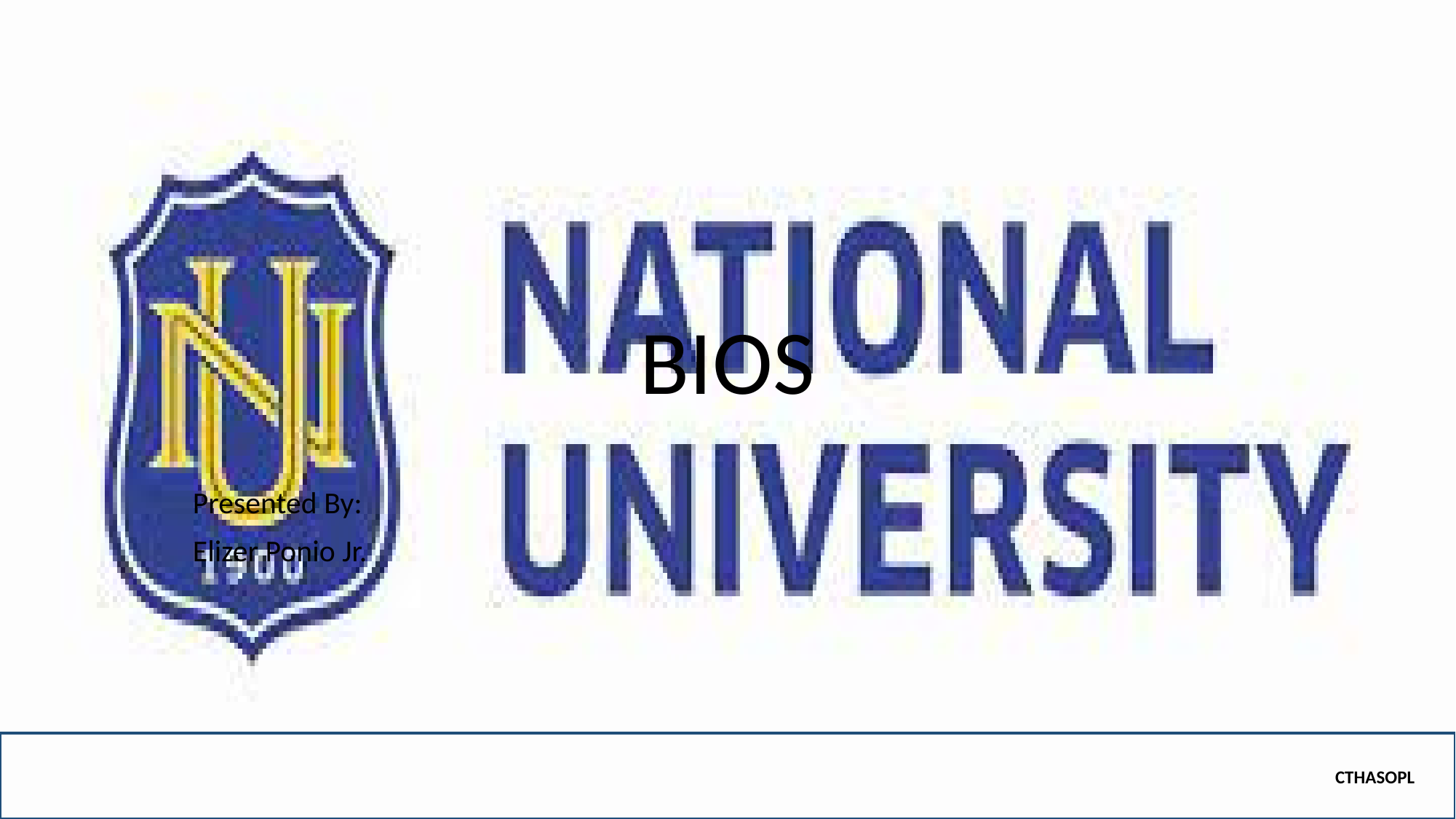

# BIOS

Presented By:
Elizer Ponio Jr.
CTHASOPL